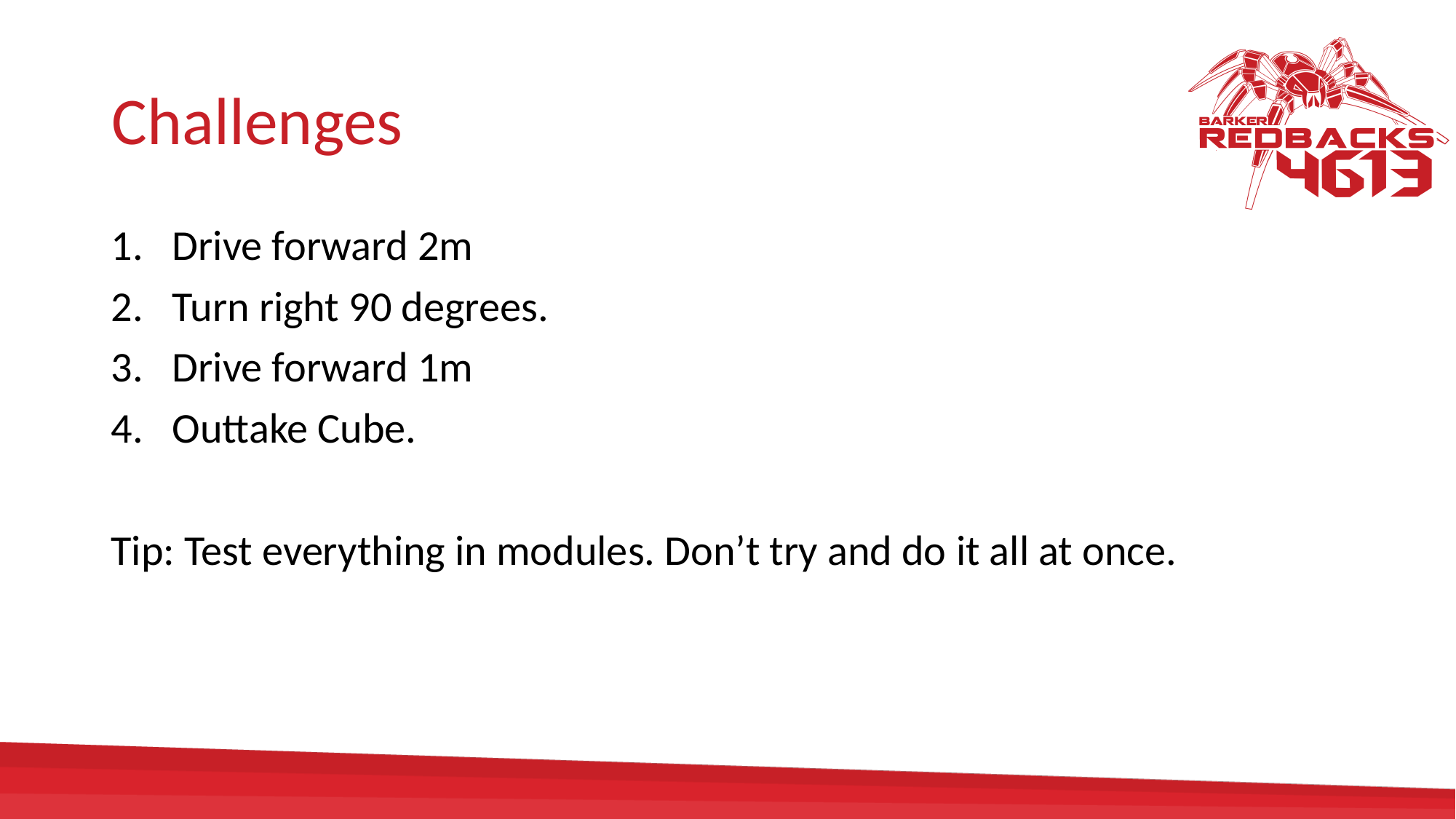

# Challenges
Drive forward 2m
Turn right 90 degrees.
Drive forward 1m
Outtake Cube.

Tip: Test everything in modules. Don’t try and do it all at once.